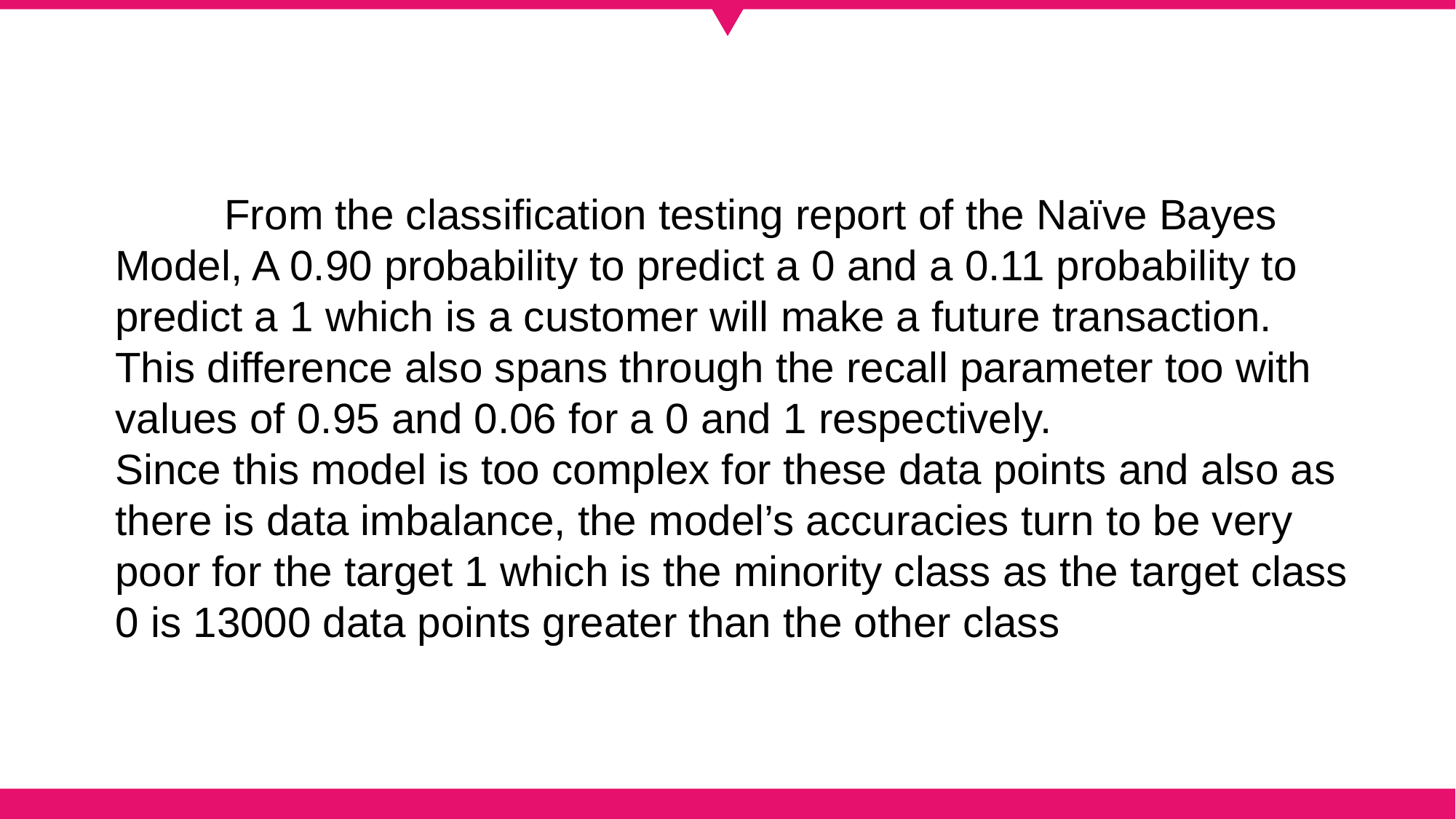

From the classification testing report of the Naïve Bayes Model, A 0.90 probability to predict a 0 and a 0.11 probability to predict a 1 which is a customer will make a future transaction. This difference also spans through the recall parameter too with values of 0.95 and 0.06 for a 0 and 1 respectively.
Since this model is too complex for these data points and also as there is data imbalance, the model’s accuracies turn to be very poor for the target 1 which is the minority class as the target class 0 is 13000 data points greater than the other class